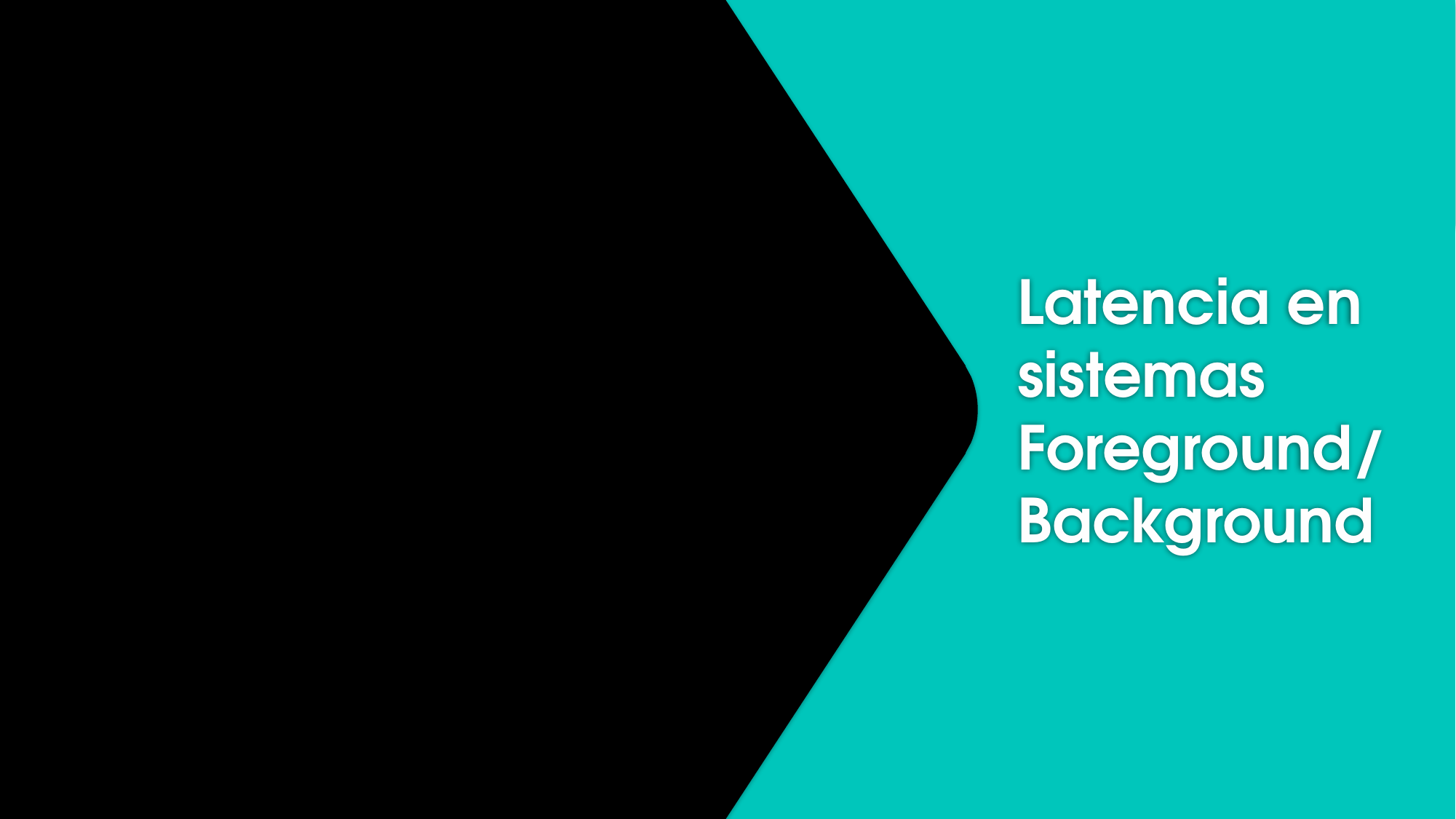

En una primera aproximación, la latencia en este tipo de sistemas es igual al tiempo máximo de ejecución de las tareas de interrupción, ya que mientras se está ejecutando una tarea, las interrupciones están inhabilitadas. Por lo tanto, la duración de las tareas de segundo plano ha de ser lo más pequeña posible.
# Latencia en sistemas Foreground/ Background